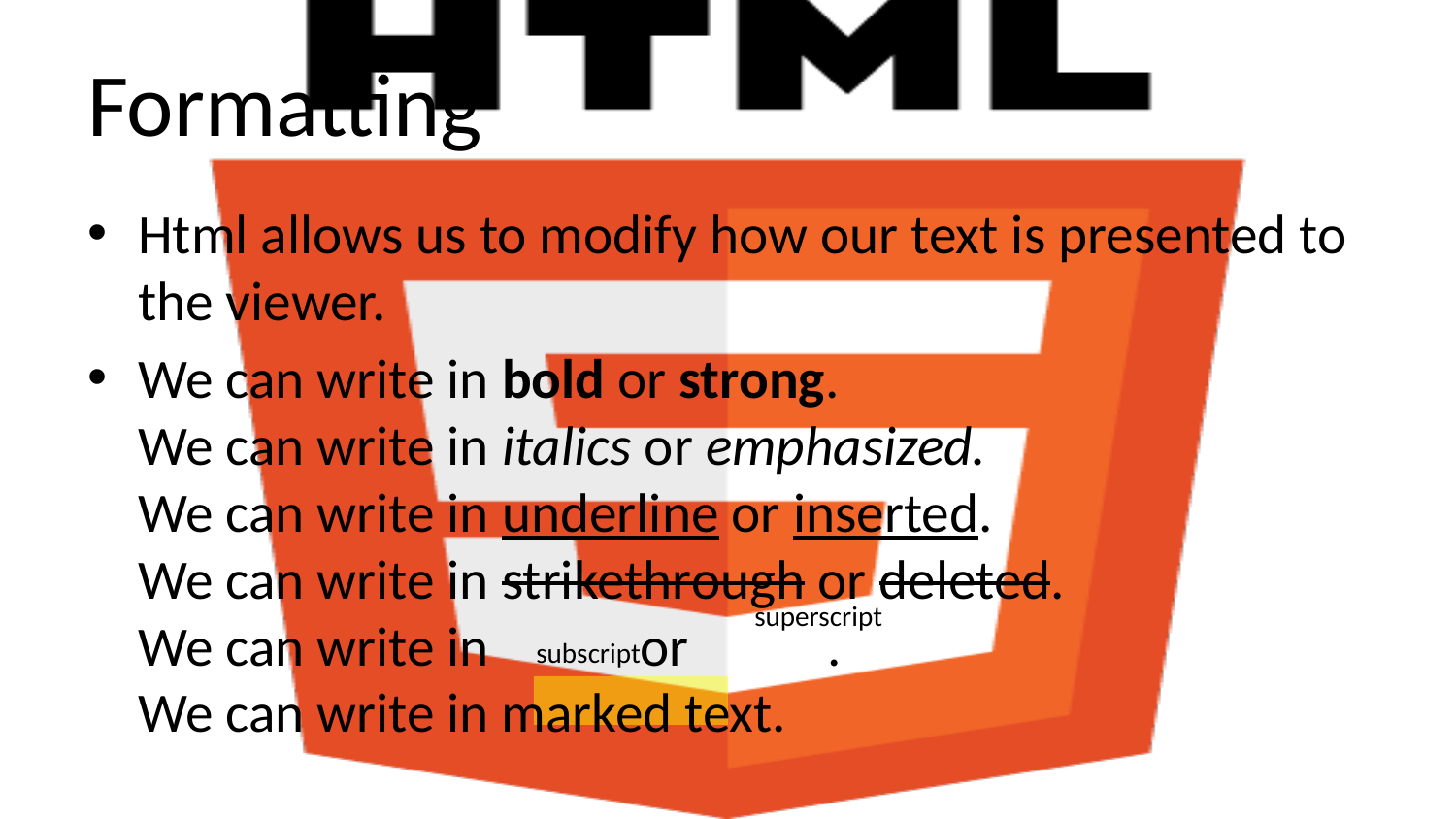

# Formatting
Html allows us to modify how our text is presented to the viewer.
We can write in bold or strong.
We can write in italics or emphasized.
We can write in underline or inserted.
We can write in strikethrough or deleted.
We can write in            or           .
We can write in marked text.
superscript
subscript